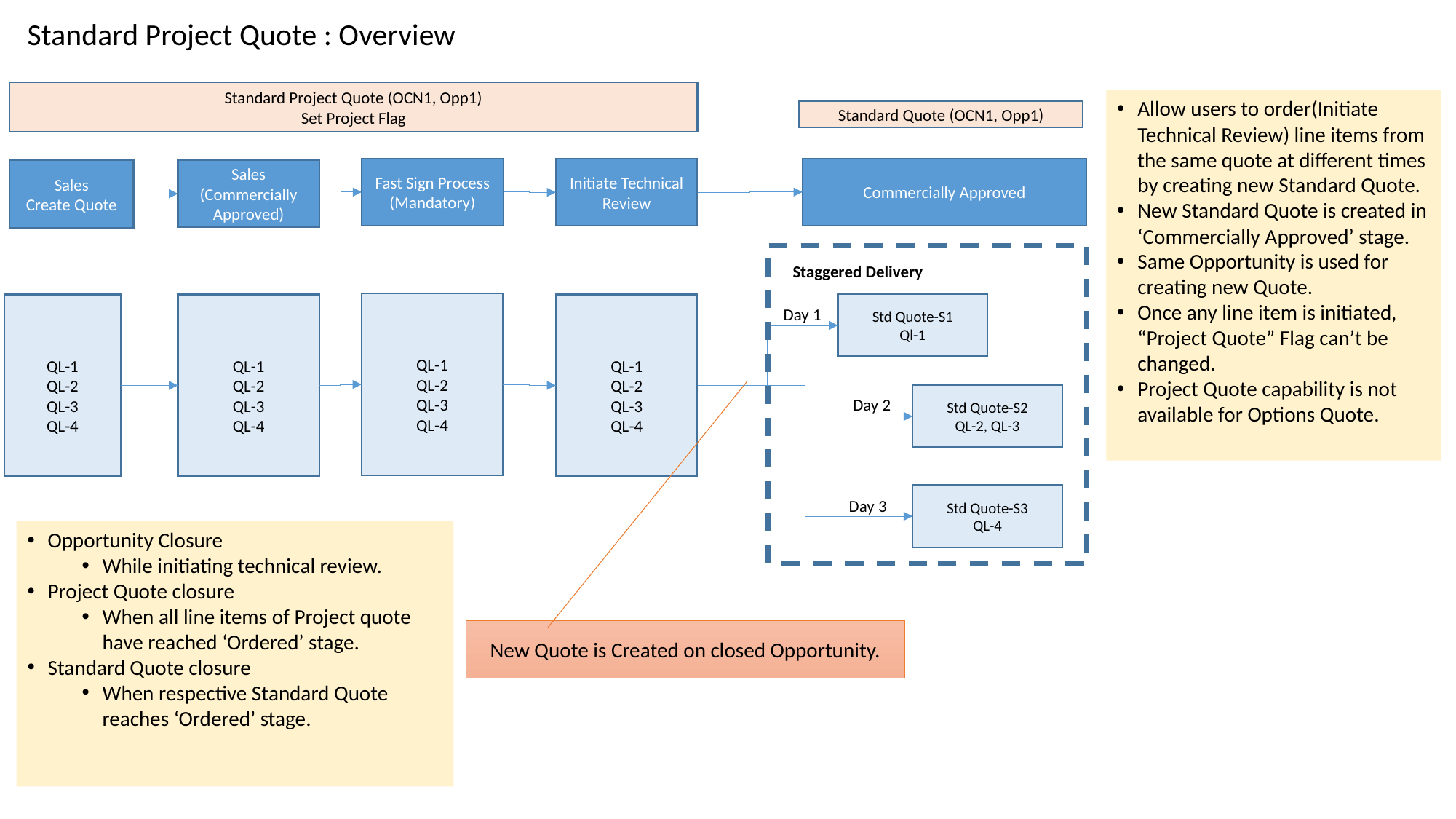

# Standard Project Quote : Overview
Standard Project Quote (OCN1, Opp1)
Set Project Flag
Allow users to order(Initiate Technical Review) line items from the same quote at different times by creating new Standard Quote.
New Standard Quote is created in ‘Commercially Approved’ stage.
Same Opportunity is used for creating new Quote.
Once any line item is initiated, “Project Quote” Flag can’t be changed.
Project Quote capability is not available for Options Quote.

Standard Quote (OCN1, Opp1)
Fast Sign Process
(Mandatory)
Commercially Approved
Initiate Technical Review
Sales
Create Quote
Sales
(Commercially Approved)

Staggered Delivery

QL-1
QL-2
QL-3
QL-4

QL-1
QL-2
QL-3
QL-4

QL-1
QL-2
QL-3
QL-4

QL-1
QL-2
QL-3
QL-4
Std Quote-S1
Ql-1
Day 1
Std Quote-S2
QL-2, QL-3
Day 2
Std Quote-S3
QL-4
Day 3
Opportunity Closure
While initiating technical review.
Project Quote closure
When all line items of Project quote have reached ‘Ordered’ stage.
Standard Quote closure
When respective Standard Quote reaches ‘Ordered’ stage.

New Quote is Created on closed Opportunity.